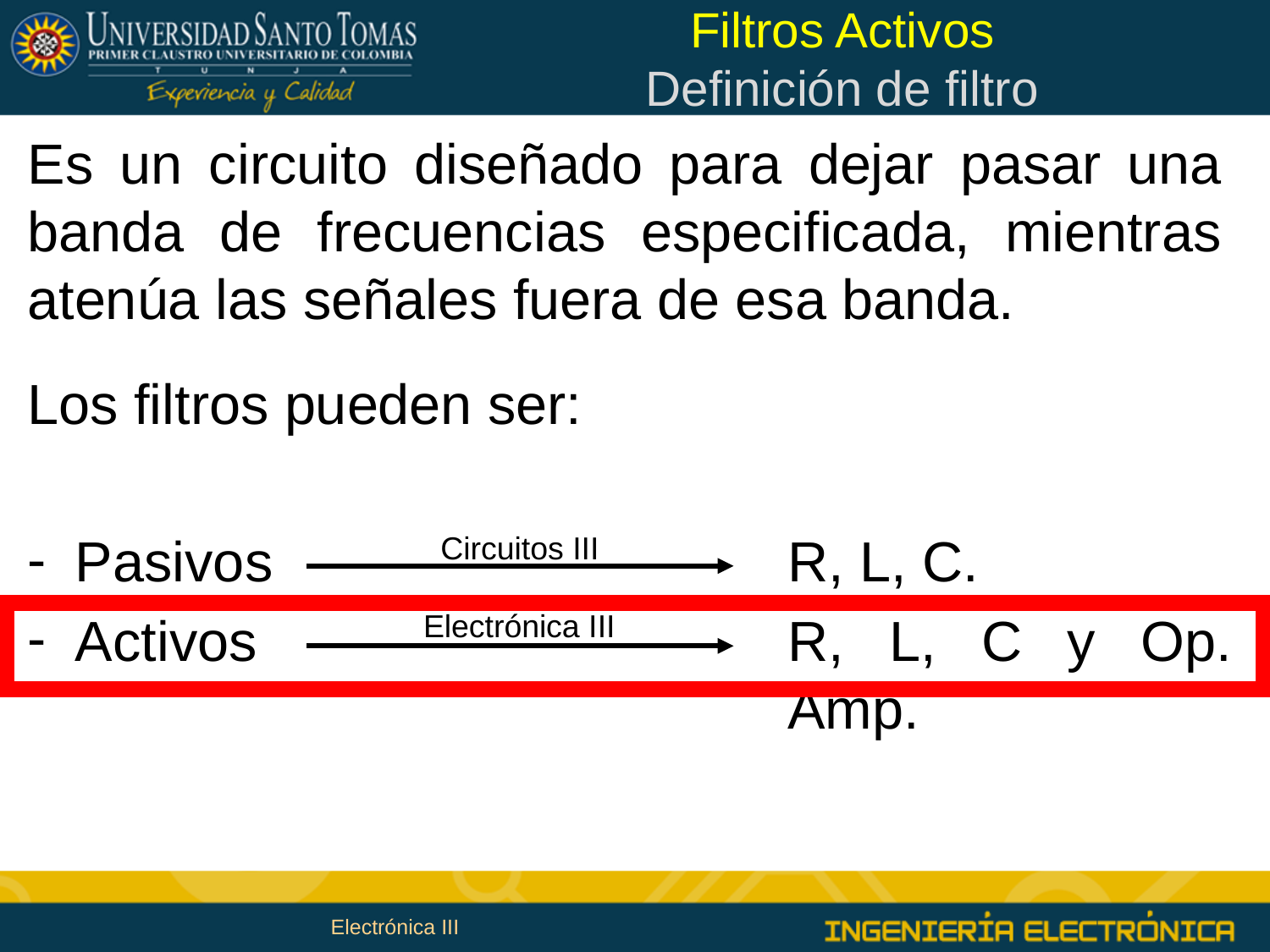

# Filtros Activos
Definición de filtro
Es un circuito diseñado para dejar pasar una banda de frecuencias especificada, mientras atenúa las señales fuera de esa banda.

Los filtros pueden ser:

Pasivos
Activos

R, L, C.
R, L, C y Op. Amp.

Circuitos III

Electrónica III
Electrónica III